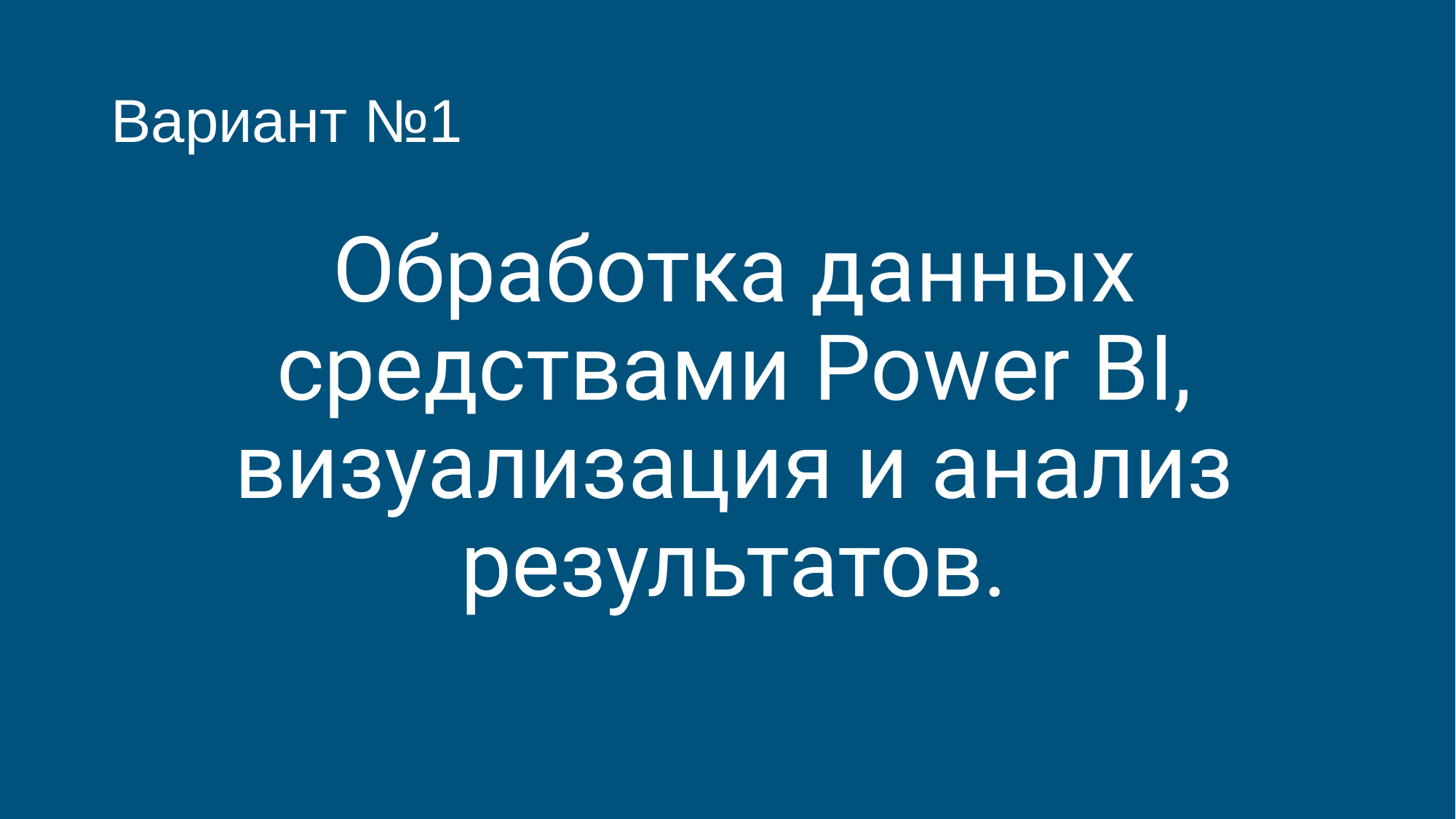

# Вариант №1
Обработка данных средствами Power BI, визуализация и анализ результатов.